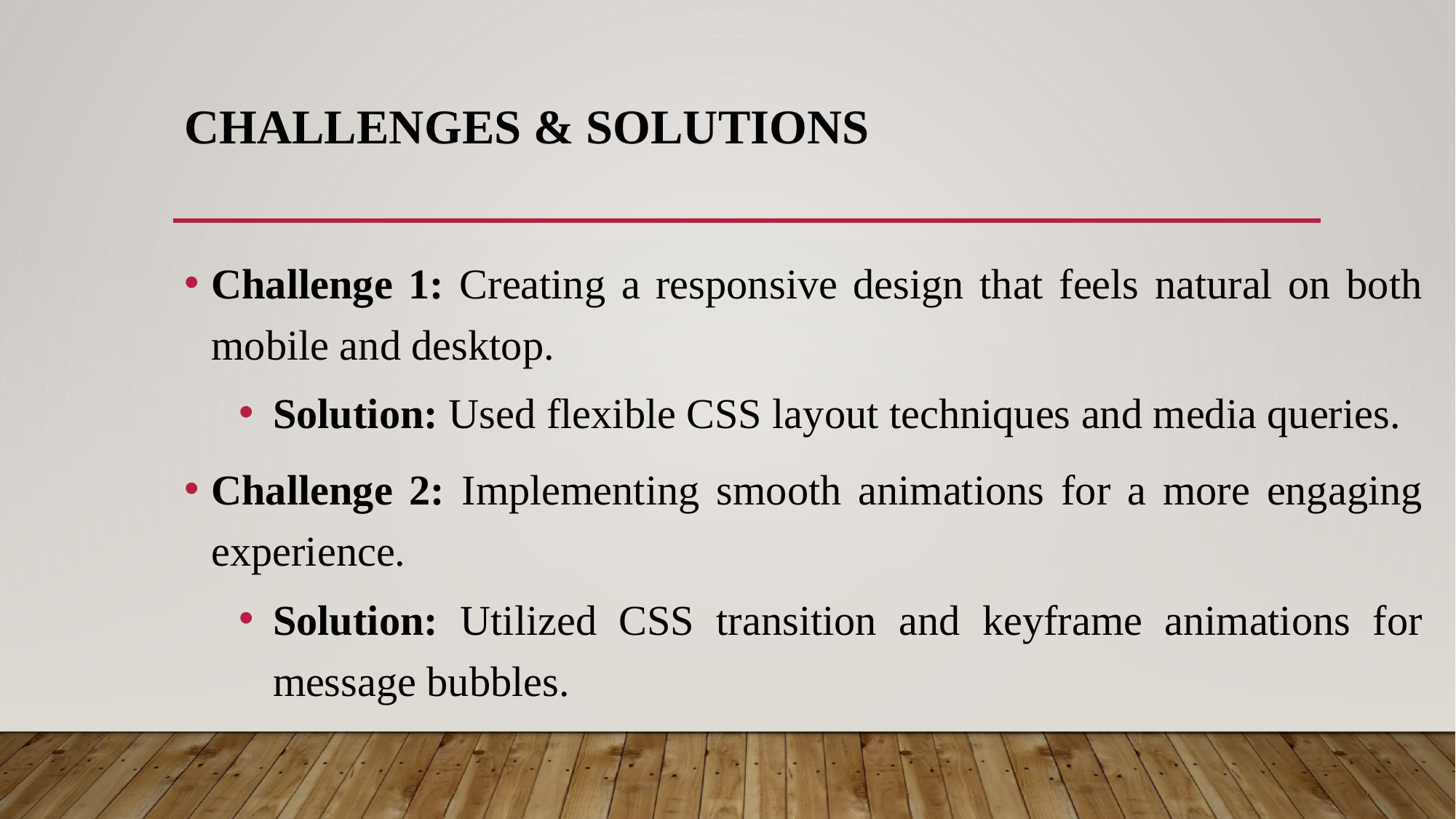

# Challenges & Solutions
Challenge 1: Creating a responsive design that feels natural on both mobile and desktop.
Solution: Used flexible CSS layout techniques and media queries.
Challenge 2: Implementing smooth animations for a more engaging experience.
Solution: Utilized CSS transition and keyframe animations for message bubbles.